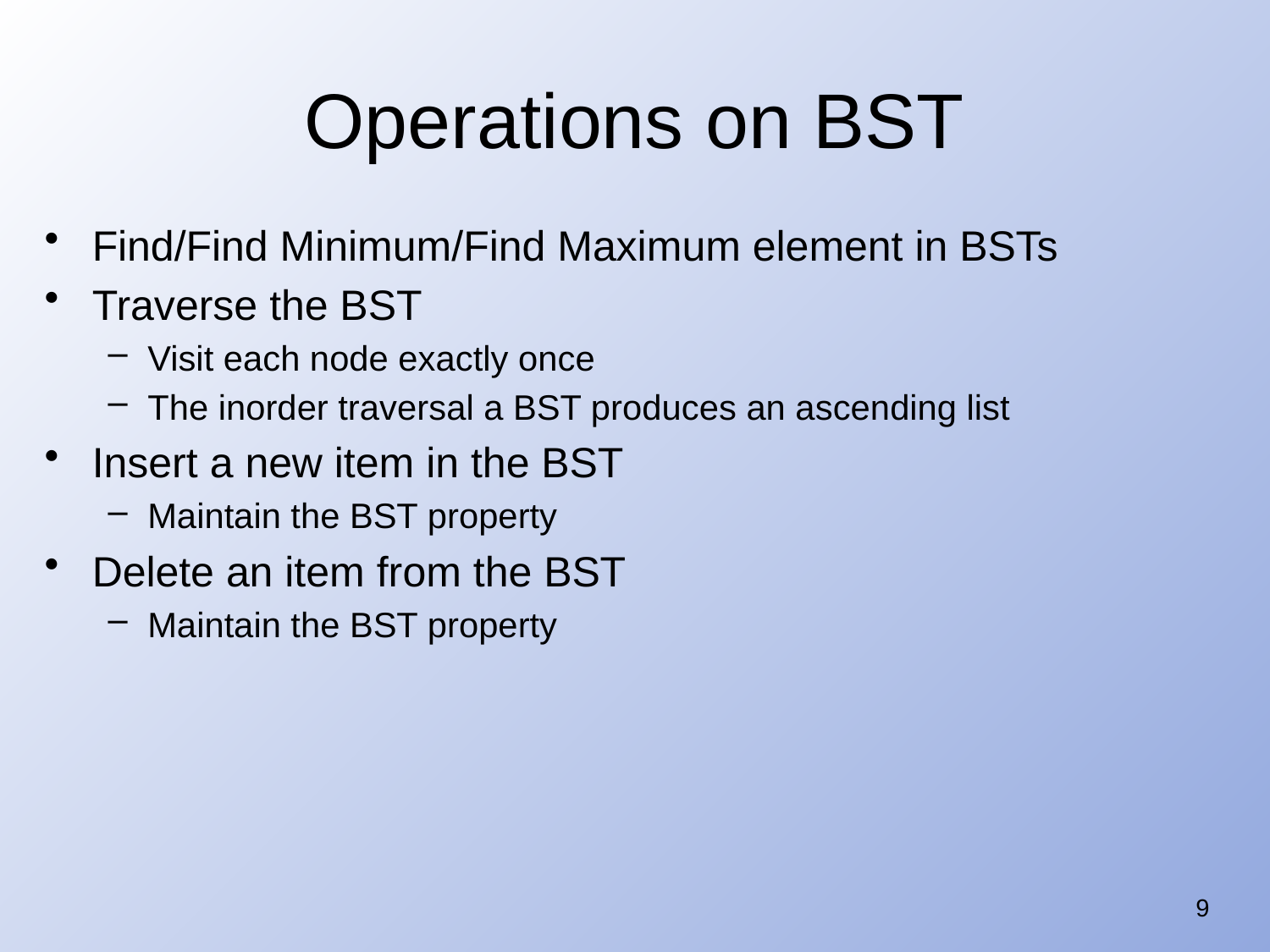

# Operations on BST
Find/Find Minimum/Find Maximum element in BSTs
Traverse the BST
Visit each node exactly once
The inorder traversal a BST produces an ascending list
Insert a new item in the BST
Maintain the BST property
Delete an item from the BST
Maintain the BST property

9